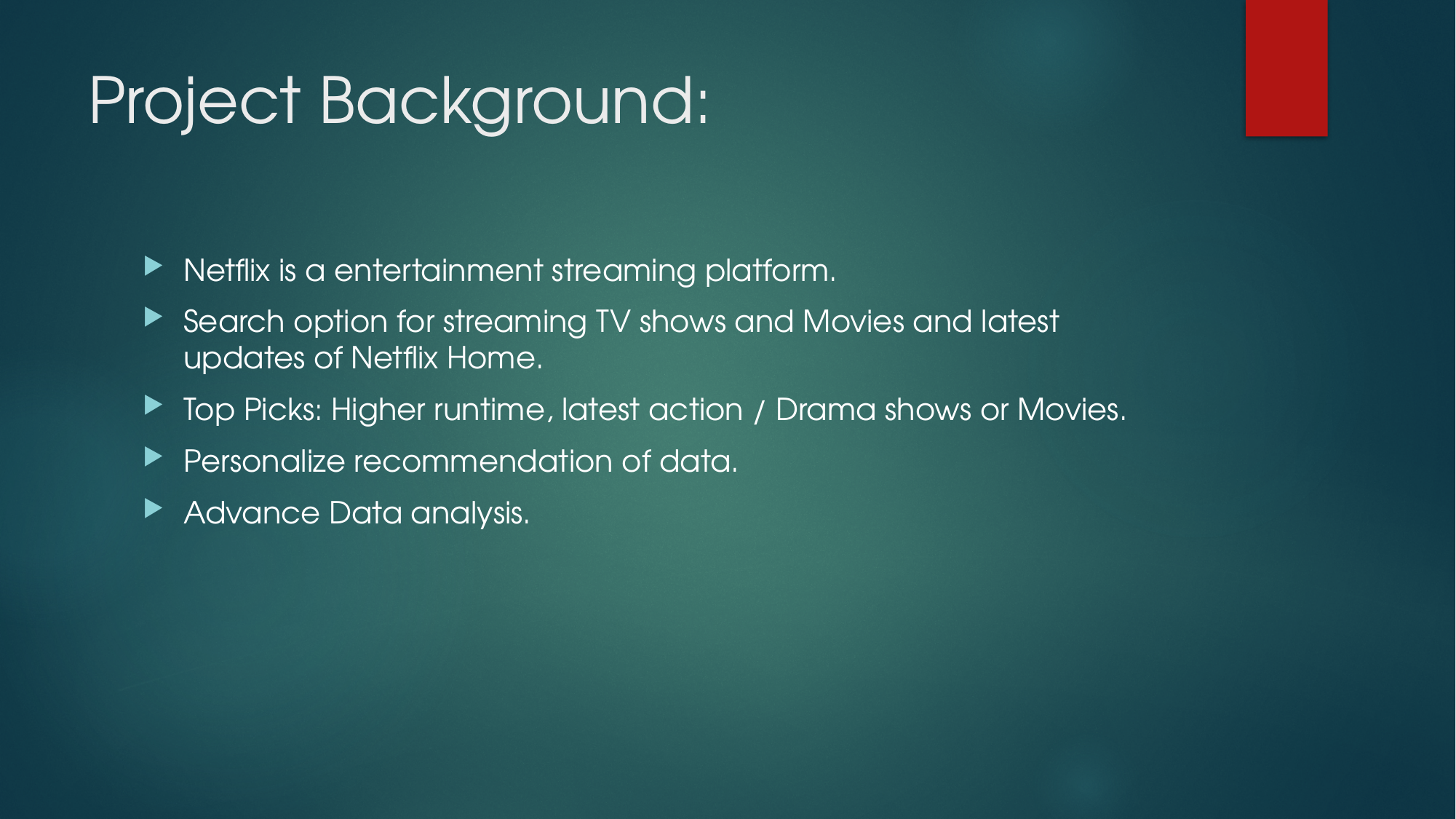

# Project Background:
Netflix is a entertainment streaming platform.
Search option for streaming TV shows and Movies and latest updates of Netflix Home.
Top Picks: Higher runtime, latest action / Drama shows or Movies.
Personalize recommendation of data.
Advance Data analysis.